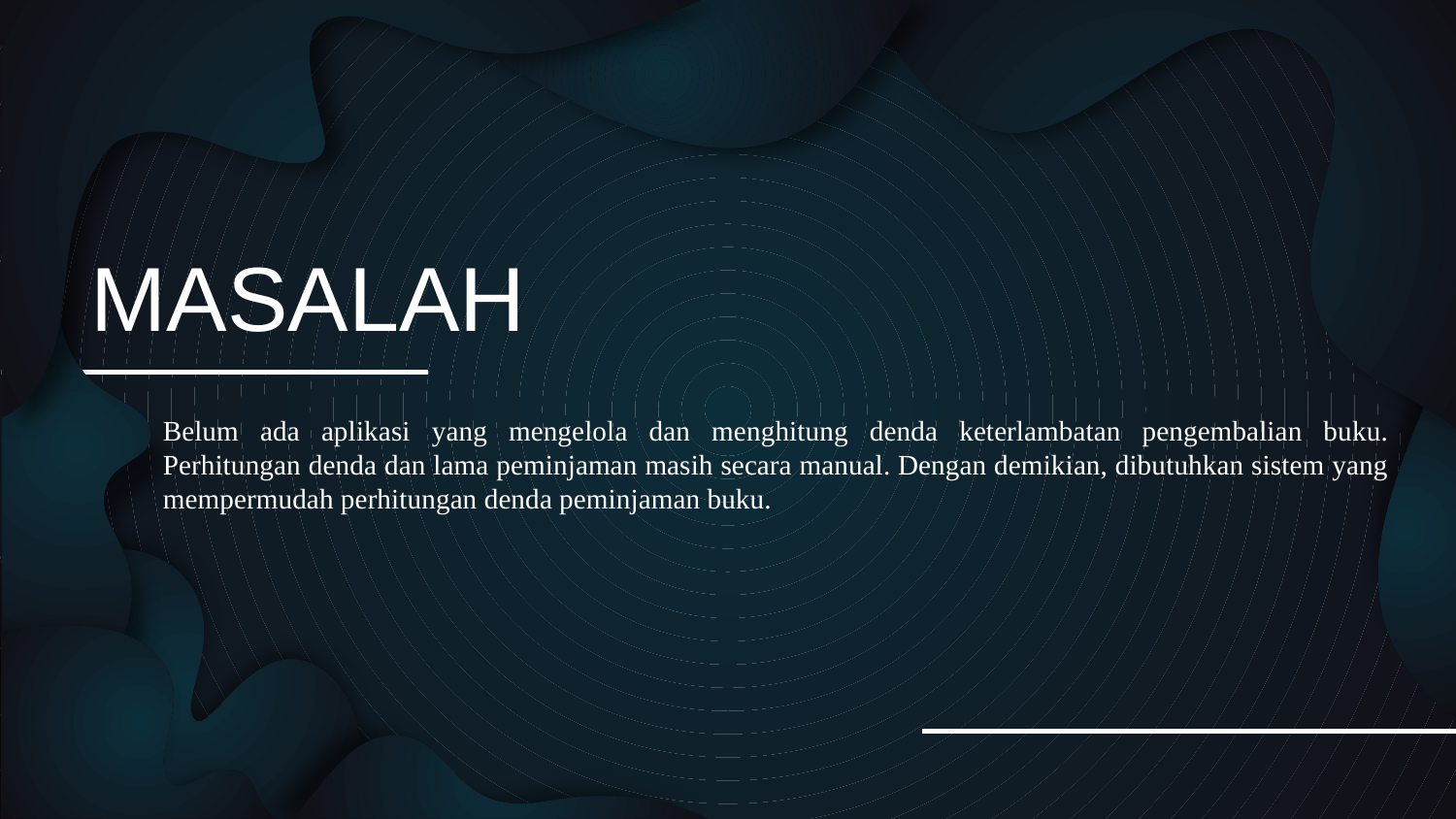

MASALAH
Belum ada aplikasi yang mengelola dan menghitung denda keterlambatan pengembalian buku. Perhitungan denda dan lama peminjaman masih secara manual. Dengan demikian, dibutuhkan sistem yang mempermudah perhitungan denda peminjaman buku.